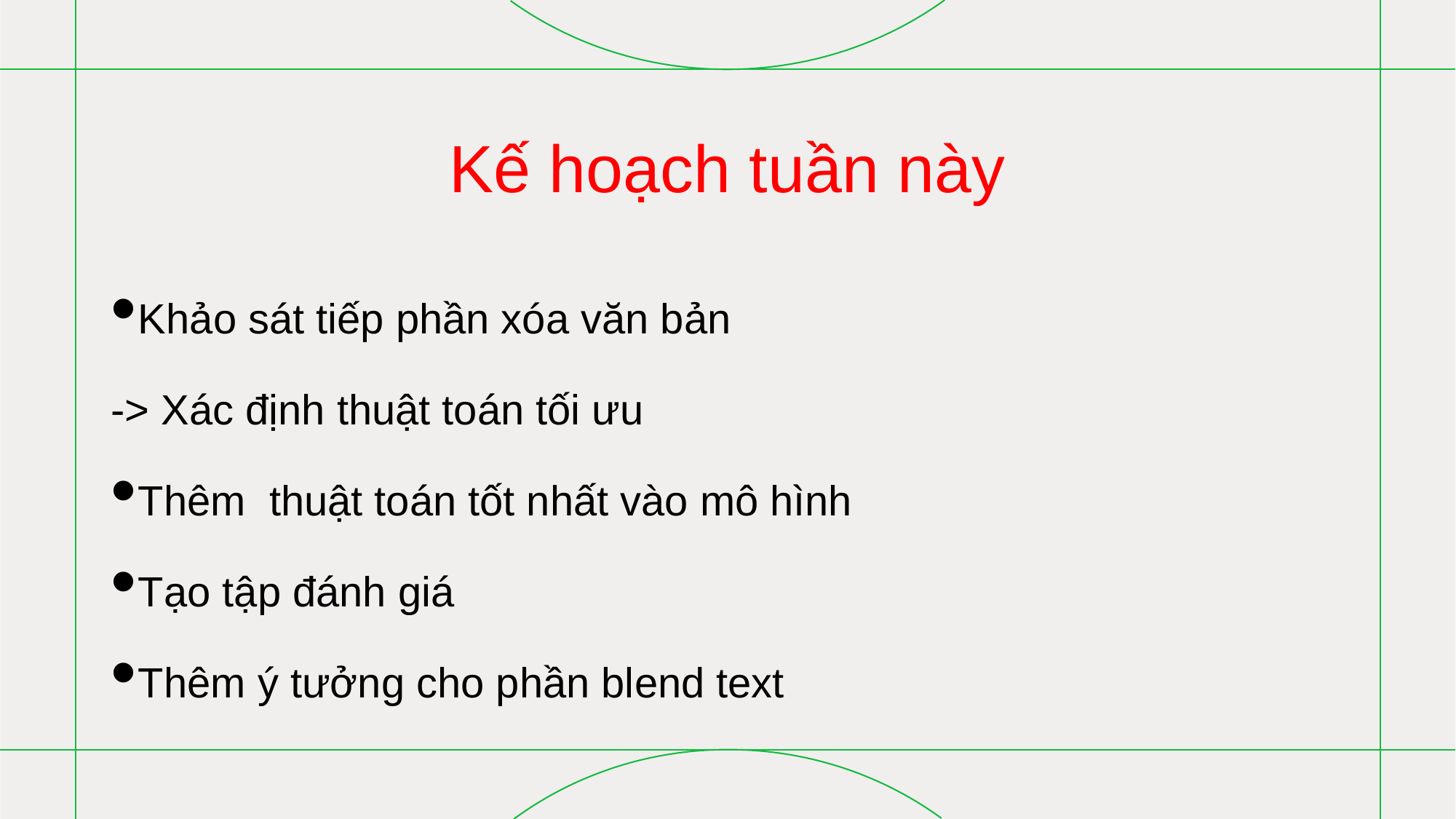

# Kế hoạch tuần này
Khảo sát tiếp phần xóa văn bản
-> Xác định thuật toán tối ưu
Thêm  thuật toán tốt nhất vào mô hình
Tạo tập đánh giá
Thêm ý tưởng cho phần blend text